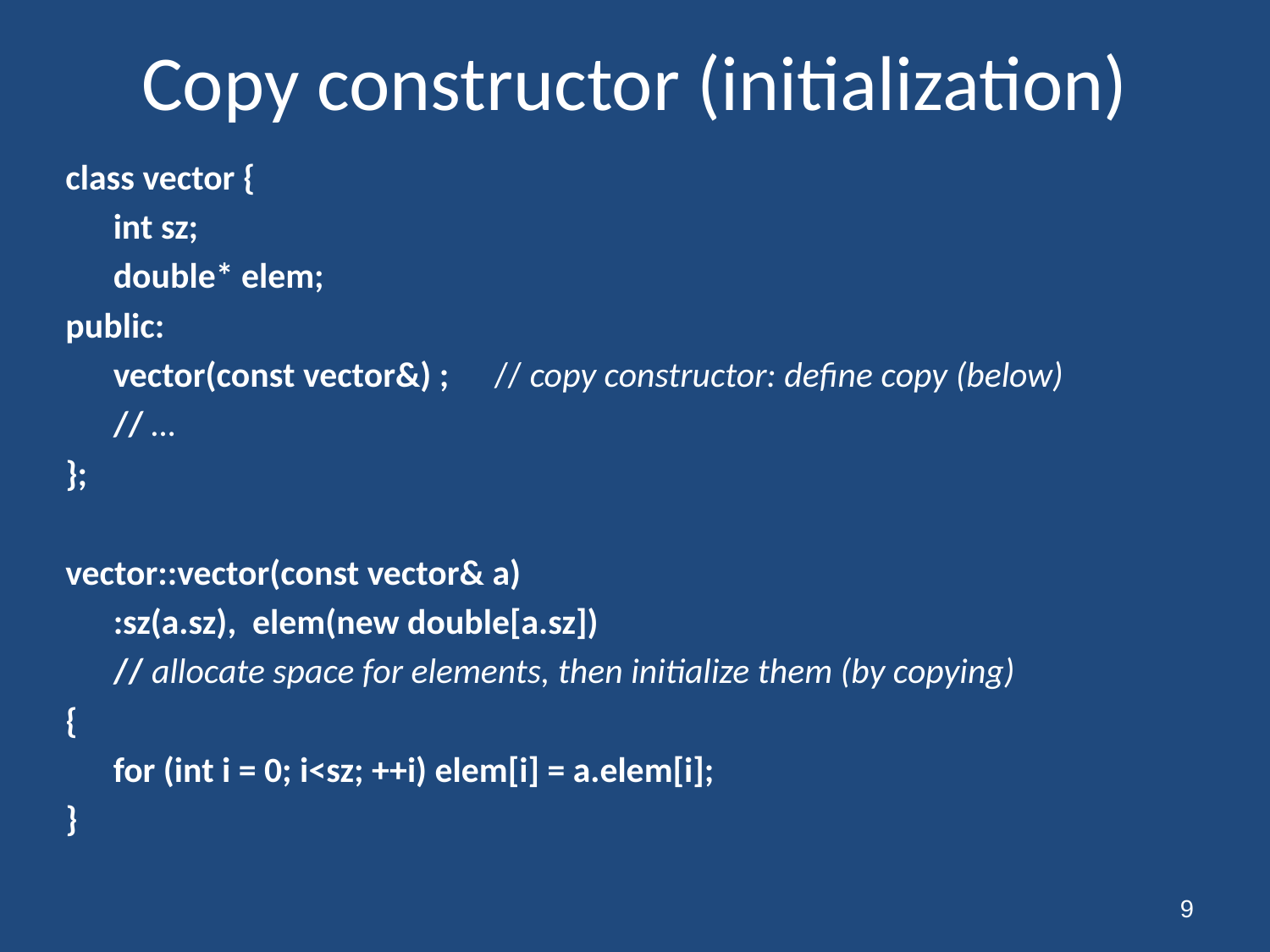

# Copy constructor (initialization)
class vector {
	int sz;
	double* elem;
public:
	vector(const vector&) ;	// copy constructor: define copy (below)
	// …
};

vector::vector(const vector& a)
	:sz(a.sz),  elem(new double[a.sz])
	// allocate space for elements, then initialize them (by copying)
{
	for (int i = 0; i<sz; ++i) elem[i] = a.elem[i];
}
9